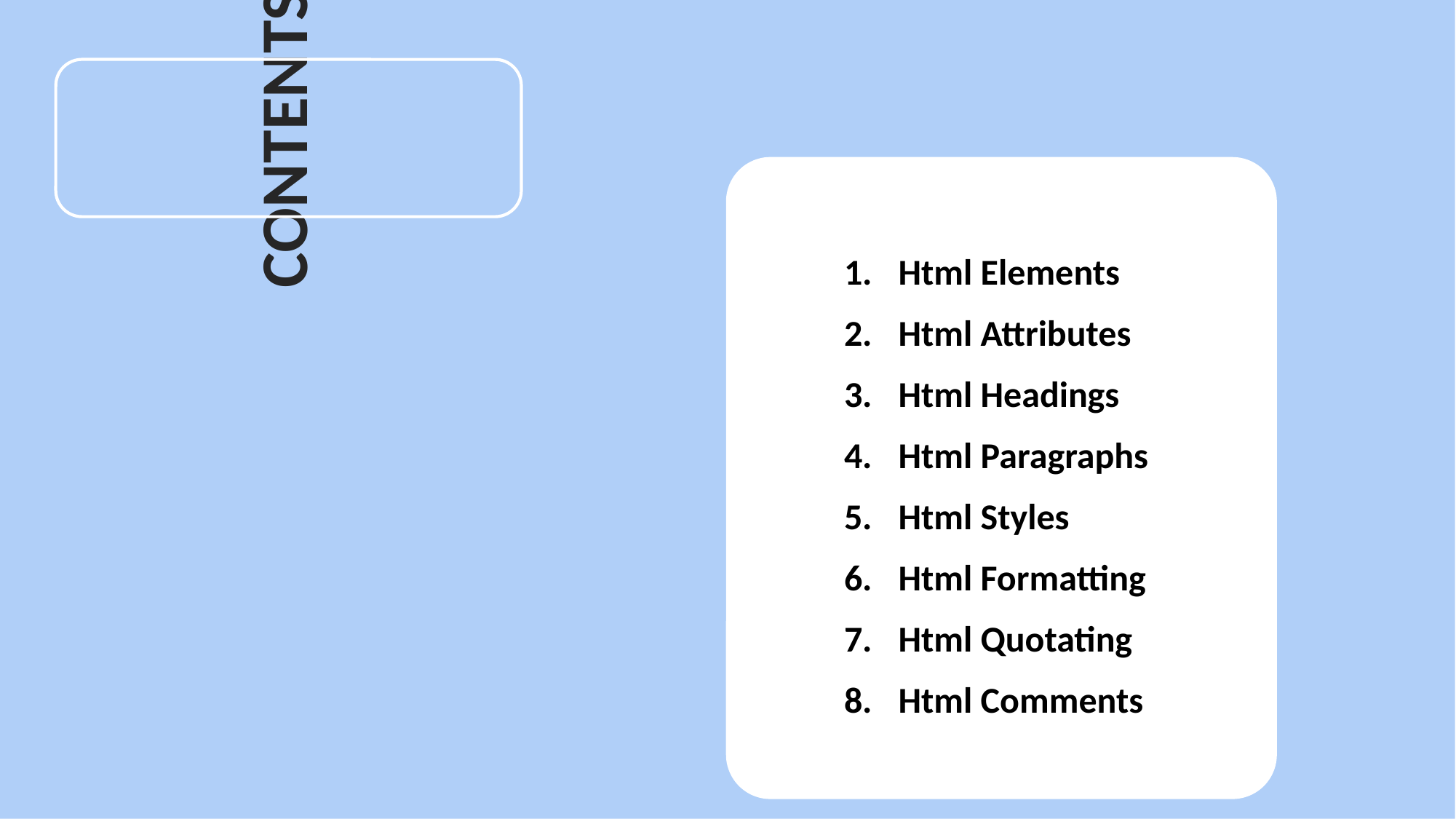

CONTENTS

Html Elements
Html Attributes
Html Headings
Html Paragraphs
Html Styles
Html Formatting
Html Quotating
Html Comments